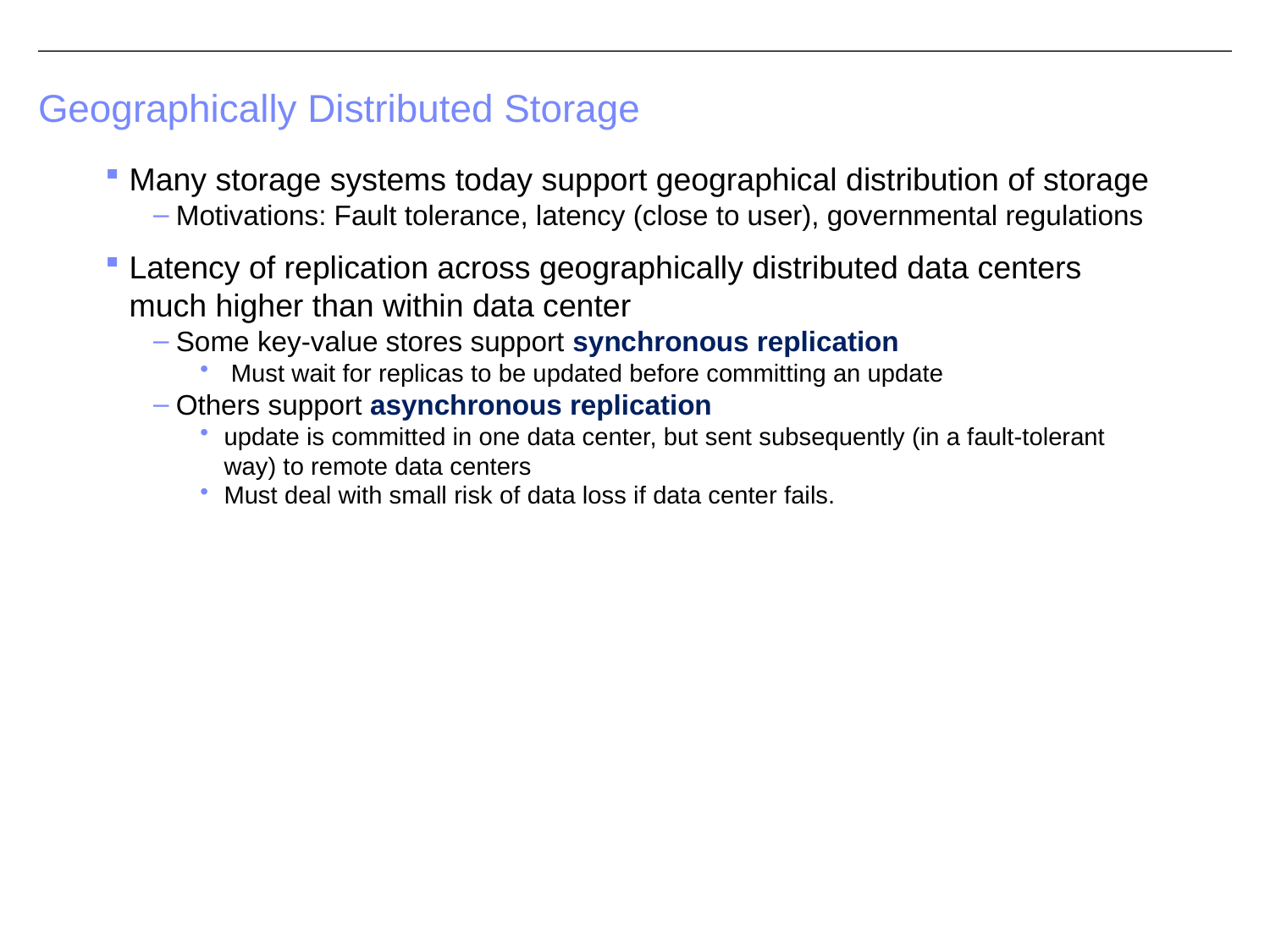

# Geographically Distributed Storage
Many storage systems today support geographical distribution of storage
Motivations: Fault tolerance, latency (close to user), governmental regulations
Latency of replication across geographically distributed data centers much higher than within data center
Some key-value stores support synchronous replication
 Must wait for replicas to be updated before committing an update
Others support asynchronous replication
update is committed in one data center, but sent subsequently (in a fault-tolerant way) to remote data centers
Must deal with small risk of data loss if data center fails.